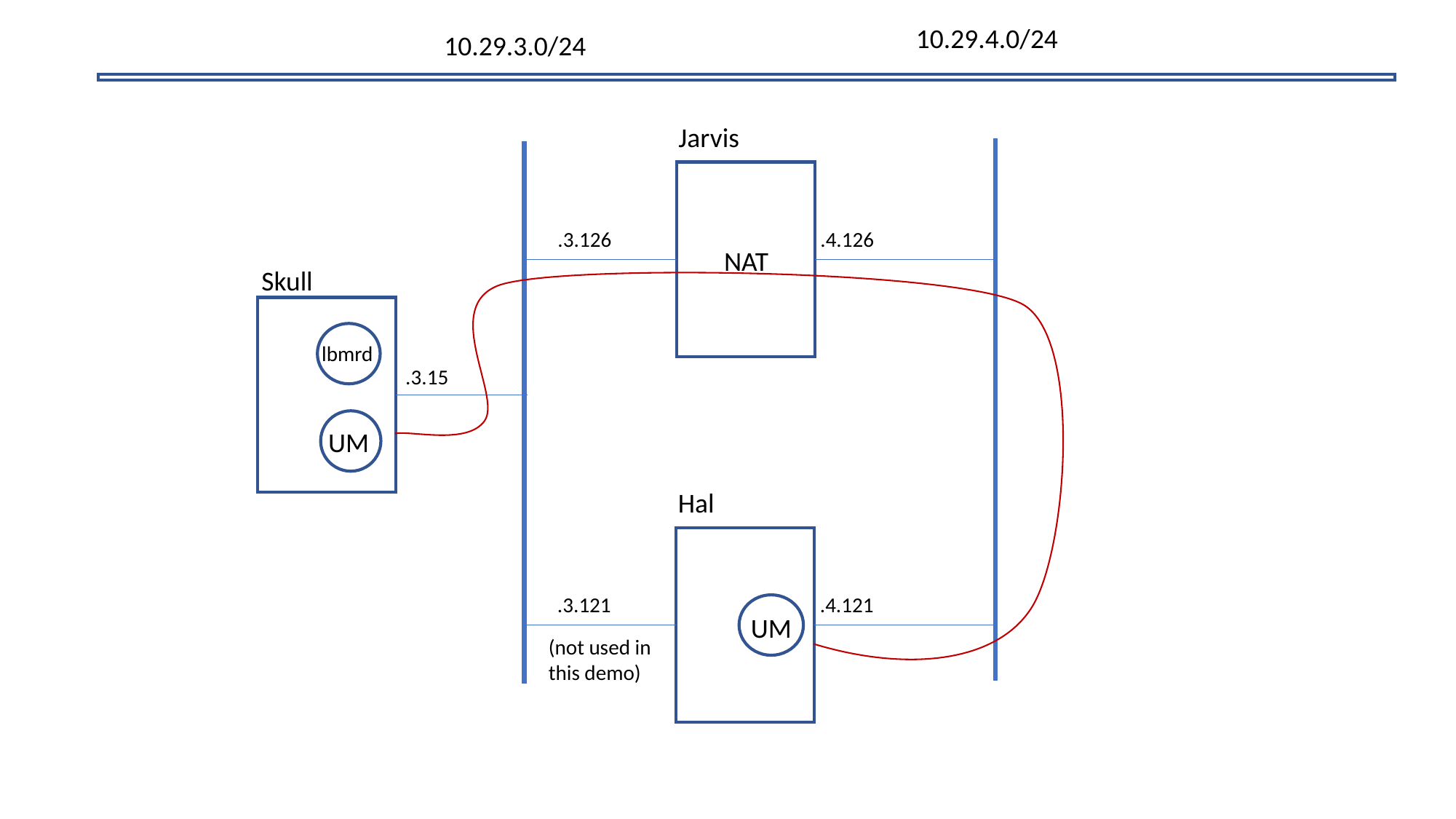

10.29.4.0/24
10.29.3.0/24

Jarvis

.3.126
.4.126
NAT
Skull

lbmrd
.3.15

UM
Hal

.3.121
.4.121

UM
(not used in this demo)